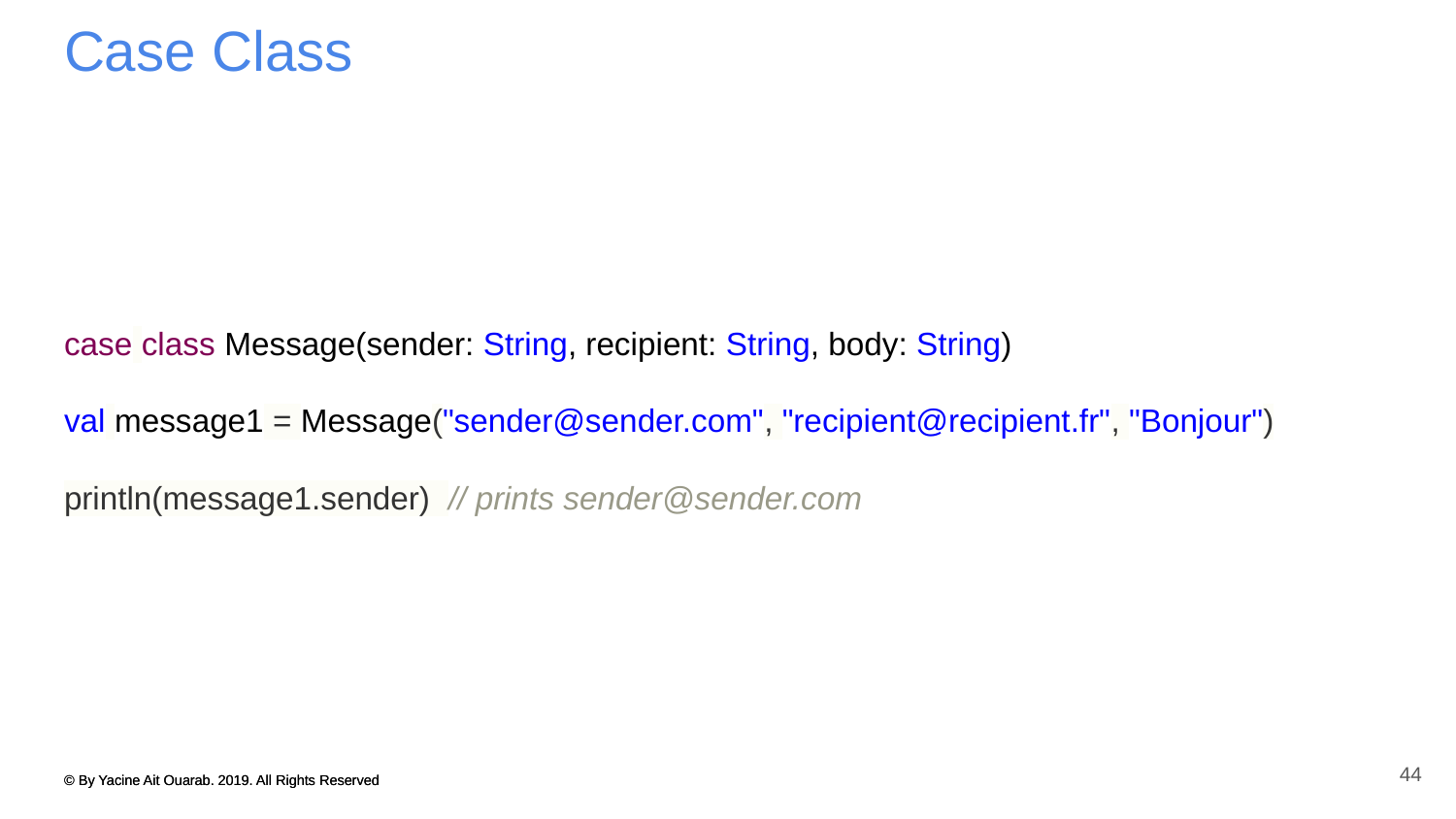

# Case Class

case class Message(sender: String, recipient: String, body: String)
val message1 = Message("sender@sender.com", "recipient@recipient.fr", "Bonjour")
println(message1.sender)  // prints sender@sender.com
44